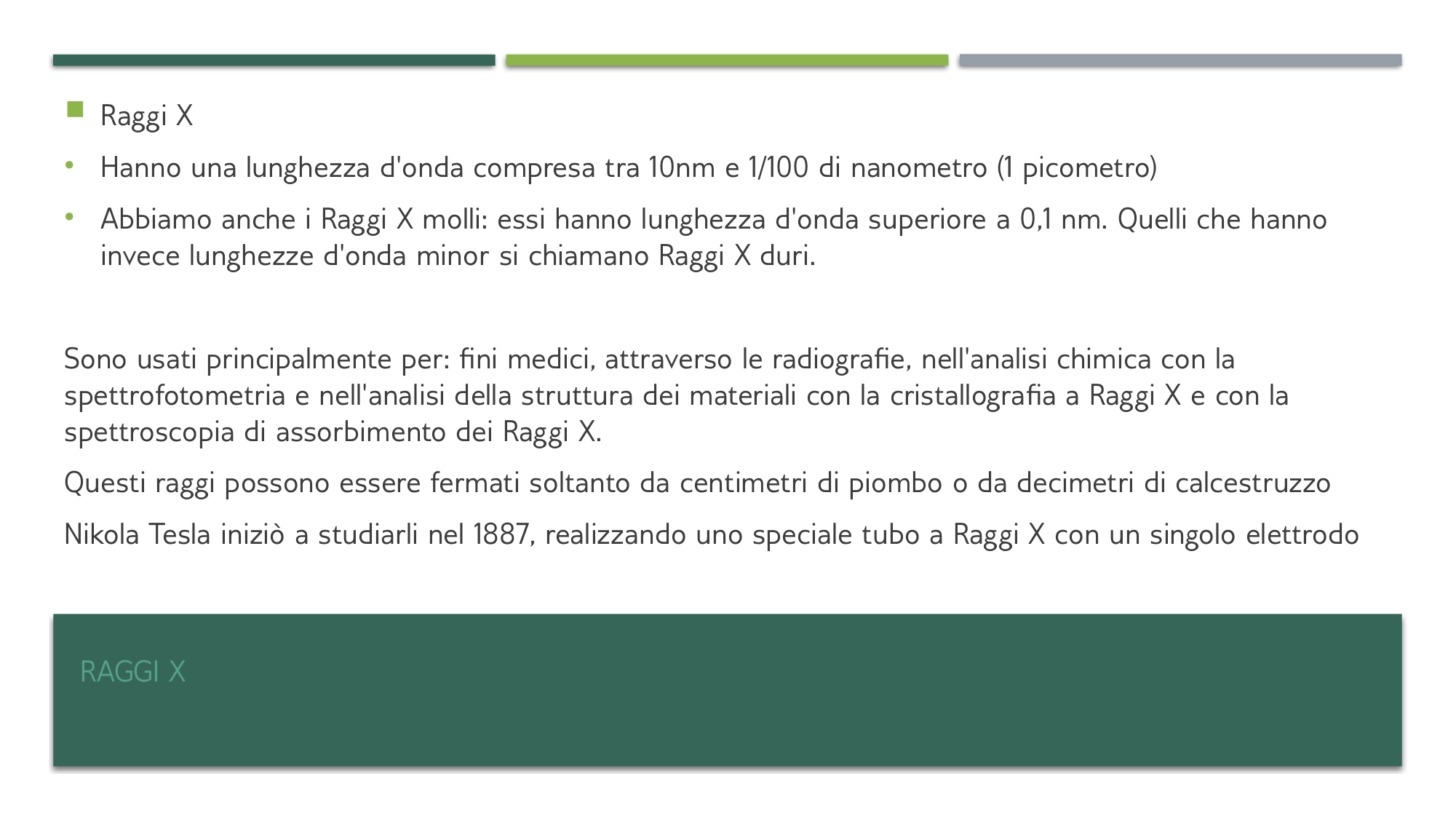

Raggi X
Hanno una lunghezza d'onda compresa tra 10nm e 1/100 di nanometro (1 picometro)
Abbiamo anche i Raggi X molli: essi hanno lunghezza d'onda superiore a 0,1 nm. Quelli che hanno invece lunghezze d'onda minor si chiamano Raggi X duri.

Sono usati principalmente per: fini medici, attraverso le radiografie, nell'analisi chimica con la spettrofotometria e nell'analisi della struttura dei materiali con la cristallografia a Raggi X e con la spettroscopia di assorbimento dei Raggi X.
Questi raggi possono essere fermati soltanto da centimetri di piombo o da decimetri di calcestruzzo
Nikola Tesla iniziò a studiarli nel 1887, realizzando uno speciale tubo a Raggi X con un singolo elettrodo
# Raggi X